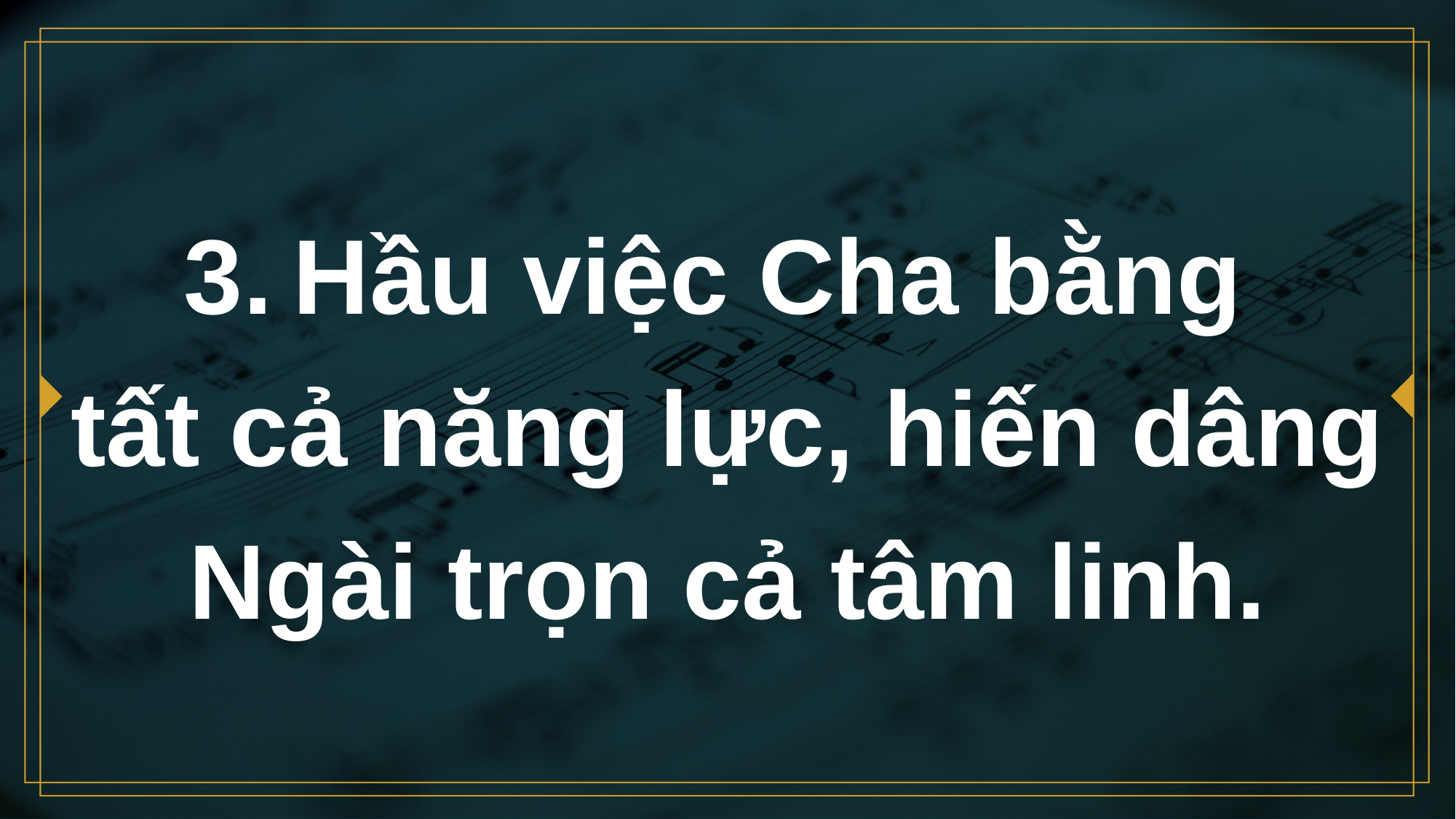

# 3.	Hầu việc Cha bằng tất cả năng lực, hiến dâng Ngài trọn cả tâm linh.